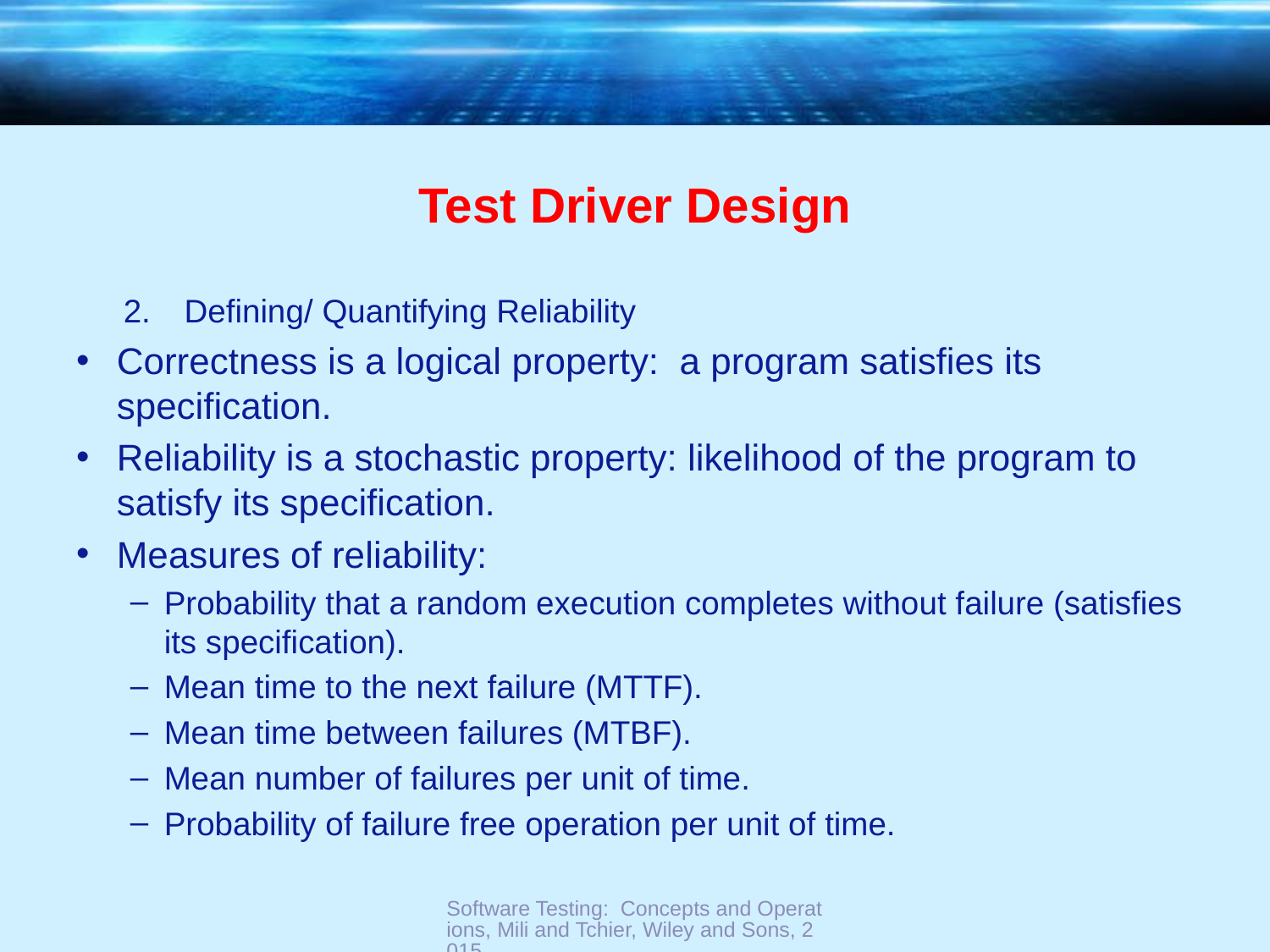

# Test Driver Design
Defining/ Quantifying Reliability
Correctness is a logical property:  a program satisfies its specification.
Reliability is a stochastic property: likelihood of the program to satisfy its specification.
Measures of reliability:
Probability that a random execution completes without failure (satisfies its specification).
Mean time to the next failure (MTTF).
Mean time between failures (MTBF).
Mean number of failures per unit of time.
Probability of failure free operation per unit of time.
Software Testing:  Concepts and Operations, Mili and Tchier, Wiley and Sons, 2015